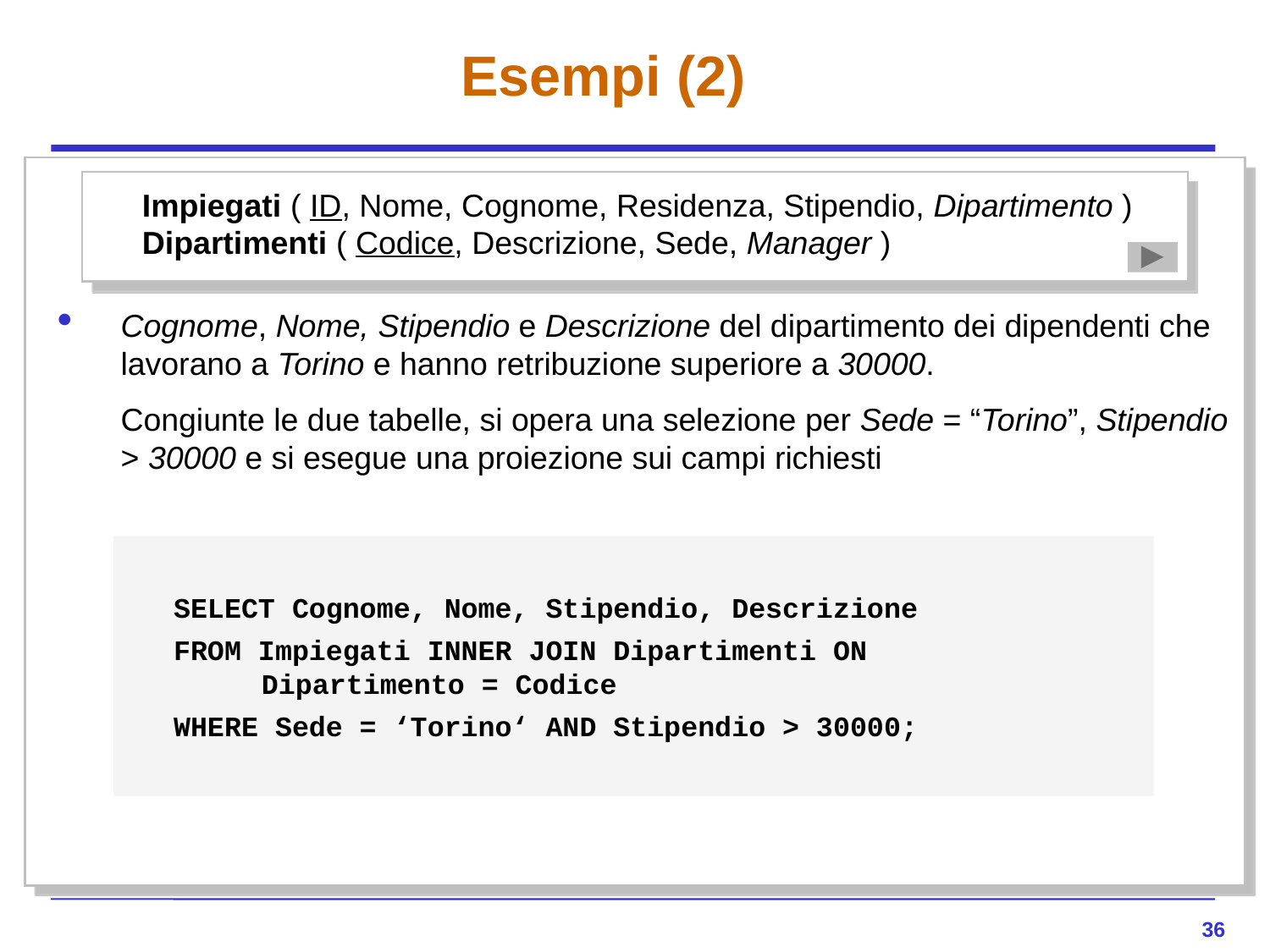

# Esempi (2)

Cognome, Nome, Stipendio e Descrizione del dipartimento dei dipendenti che lavorano a Torino e hanno retribuzione superiore a 30000.
	Congiunte le due tabelle, si opera una selezione per Sede = “Torino”, Stipendio > 30000 e si esegue una proiezione sui campi richiesti
	Impiegati ( ID, Nome, Cognome, Residenza, Stipendio, Dipartimento )
	Dipartimenti ( Codice, Descrizione, Sede, Manager )

	SELECT Cognome, Nome, Stipendio, Descrizione
	FROM Impiegati INNER JOIN Dipartimenti ON
        Dipartimento = Codice
	WHERE Sede = ‘Torino‘ AND Stipendio > 30000;
36